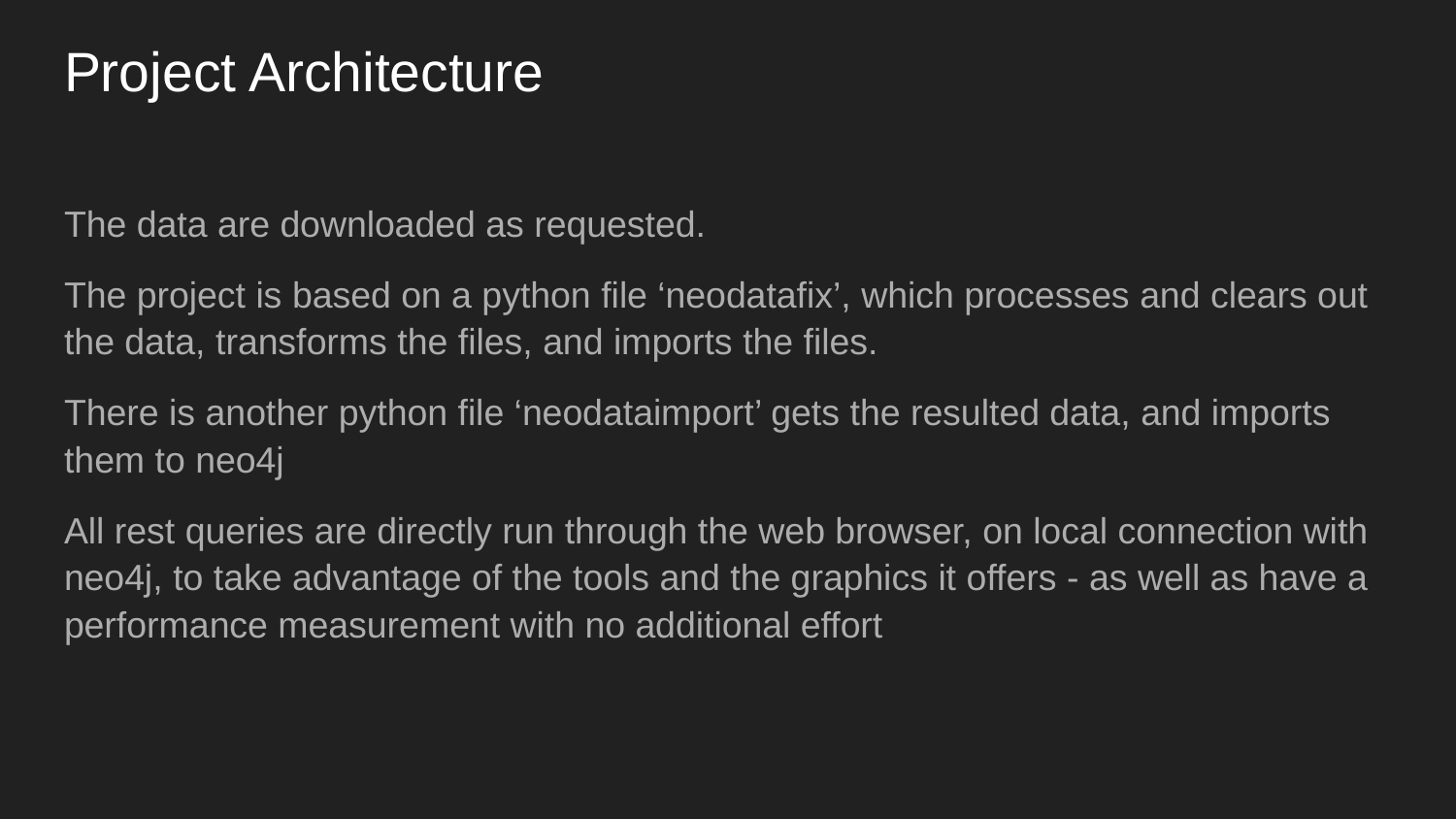

# Project Architecture
The data are downloaded as requested.
The project is based on a python file ‘neodatafix’, which processes and clears out the data, transforms the files, and imports the files.
There is another python file ‘neodataimport’ gets the resulted data, and imports them to neo4j
All rest queries are directly run through the web browser, on local connection with neo4j, to take advantage of the tools and the graphics it offers - as well as have a performance measurement with no additional effort